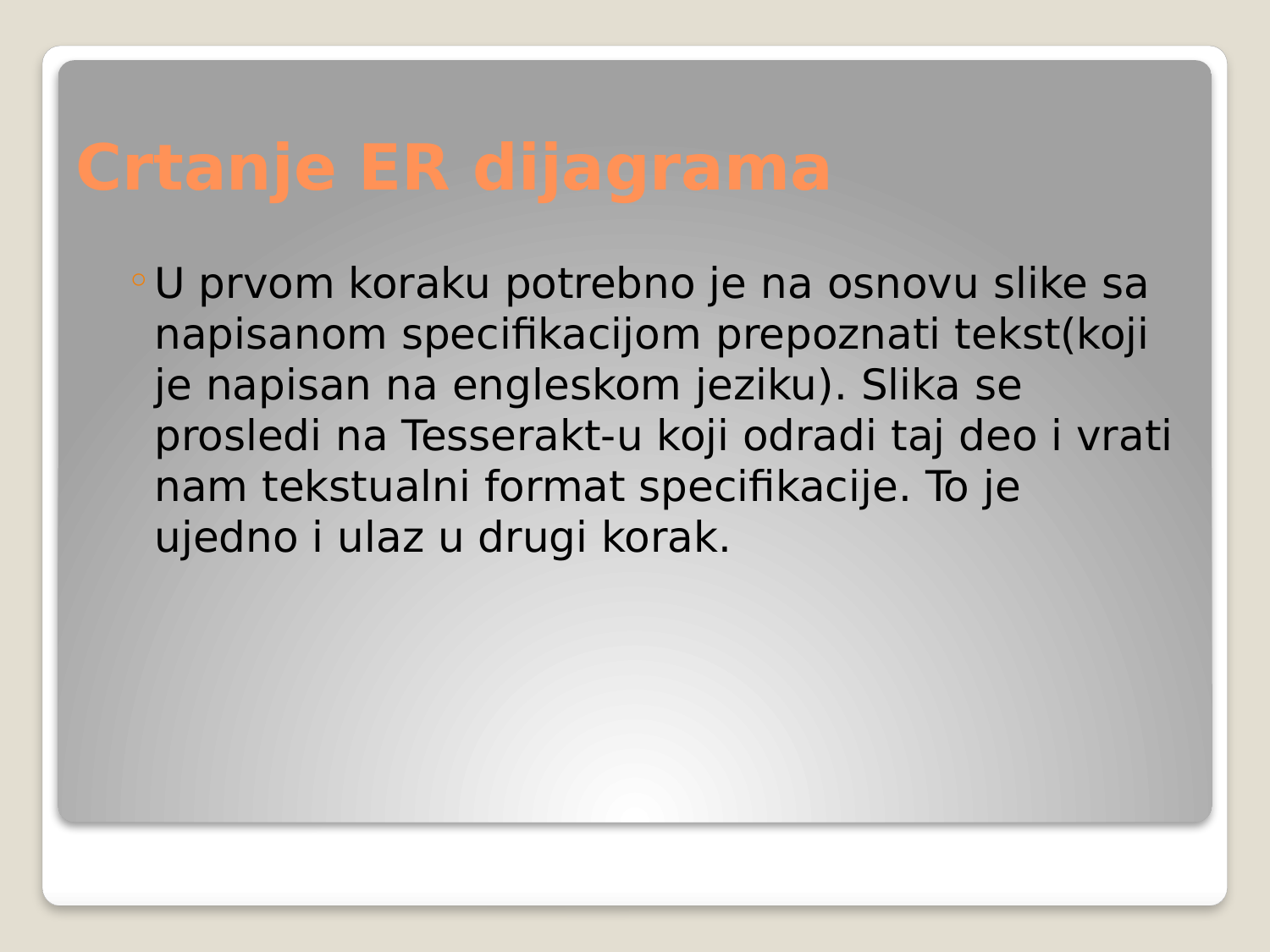

# Crtanje ER dijagrama
U prvom koraku potrebno je na osnovu slike sa napisanom specifikacijom prepoznati tekst(koji je napisan na engleskom jeziku). Slika se prosledi na Tesserakt-u koji odradi taj deo i vrati nam tekstualni format specifikacije. To je ujedno i ulaz u drugi korak.